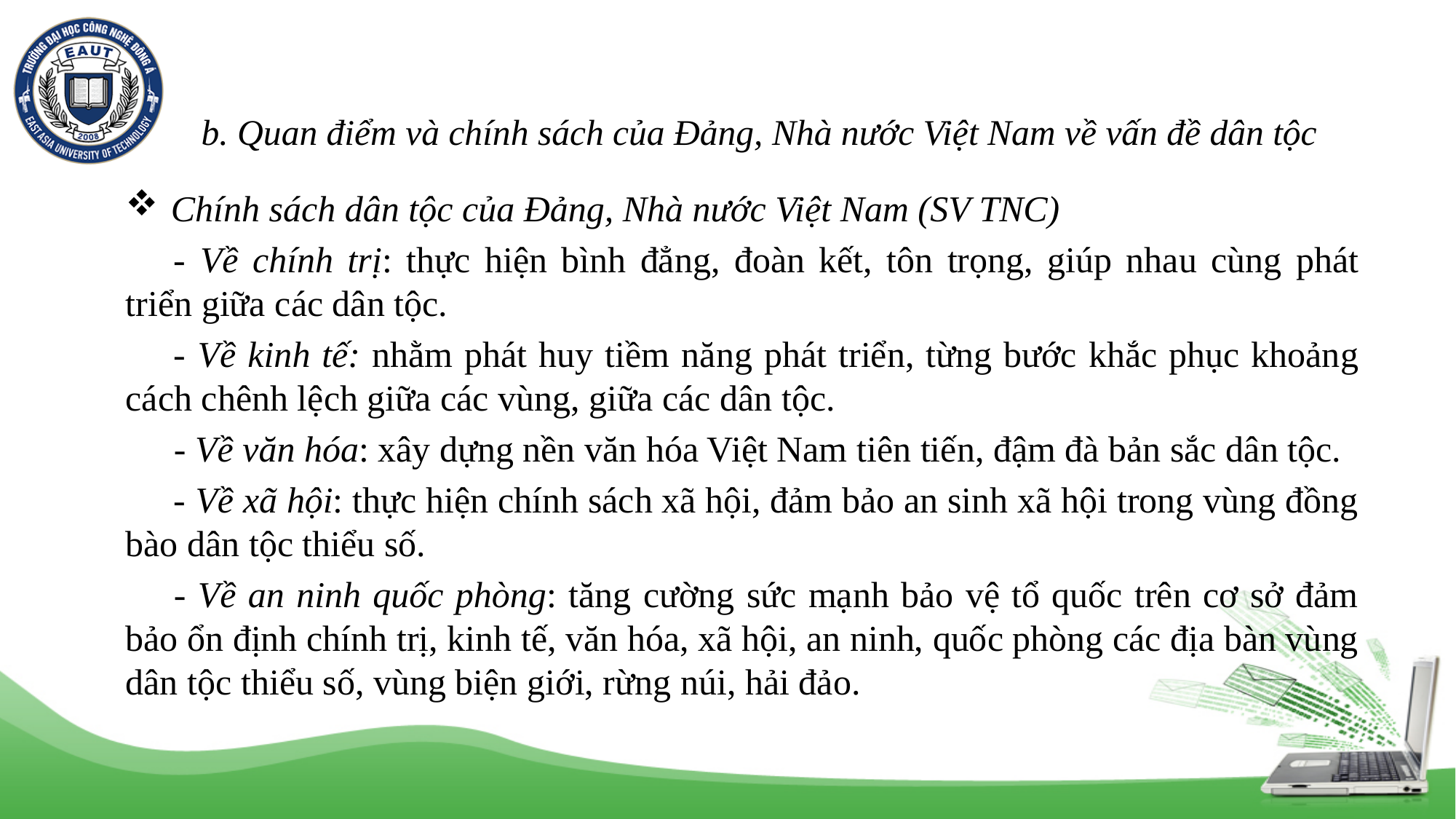

# b. Quan điểm và chính sách của Đảng, Nhà nước Việt Nam về vấn đề dân tộc
 Chính sách dân tộc của Đảng, Nhà nước Việt Nam (SV TNC)
- Về chính trị: thực hiện bình đẳng, đoàn kết, tôn trọng, giúp nhau cùng phát triển giữa các dân tộc.
- Về kinh tế: nhằm phát huy tiềm năng phát triển, từng bước khắc phục khoảng cách chênh lệch giữa các vùng, giữa các dân tộc.
- Về văn hóa: xây dựng nền văn hóa Việt Nam tiên tiến, đậm đà bản sắc dân tộc.
- Về xã hội: thực hiện chính sách xã hội, đảm bảo an sinh xã hội trong vùng đồng bào dân tộc thiểu số.
- Về an ninh quốc phòng: tăng cường sức mạnh bảo vệ tổ quốc trên cơ sở đảm bảo ổn định chính trị, kinh tế, văn hóa, xã hội, an ninh, quốc phòng các địa bàn vùng dân tộc thiểu số, vùng biện giới, rừng núi, hải đảo.